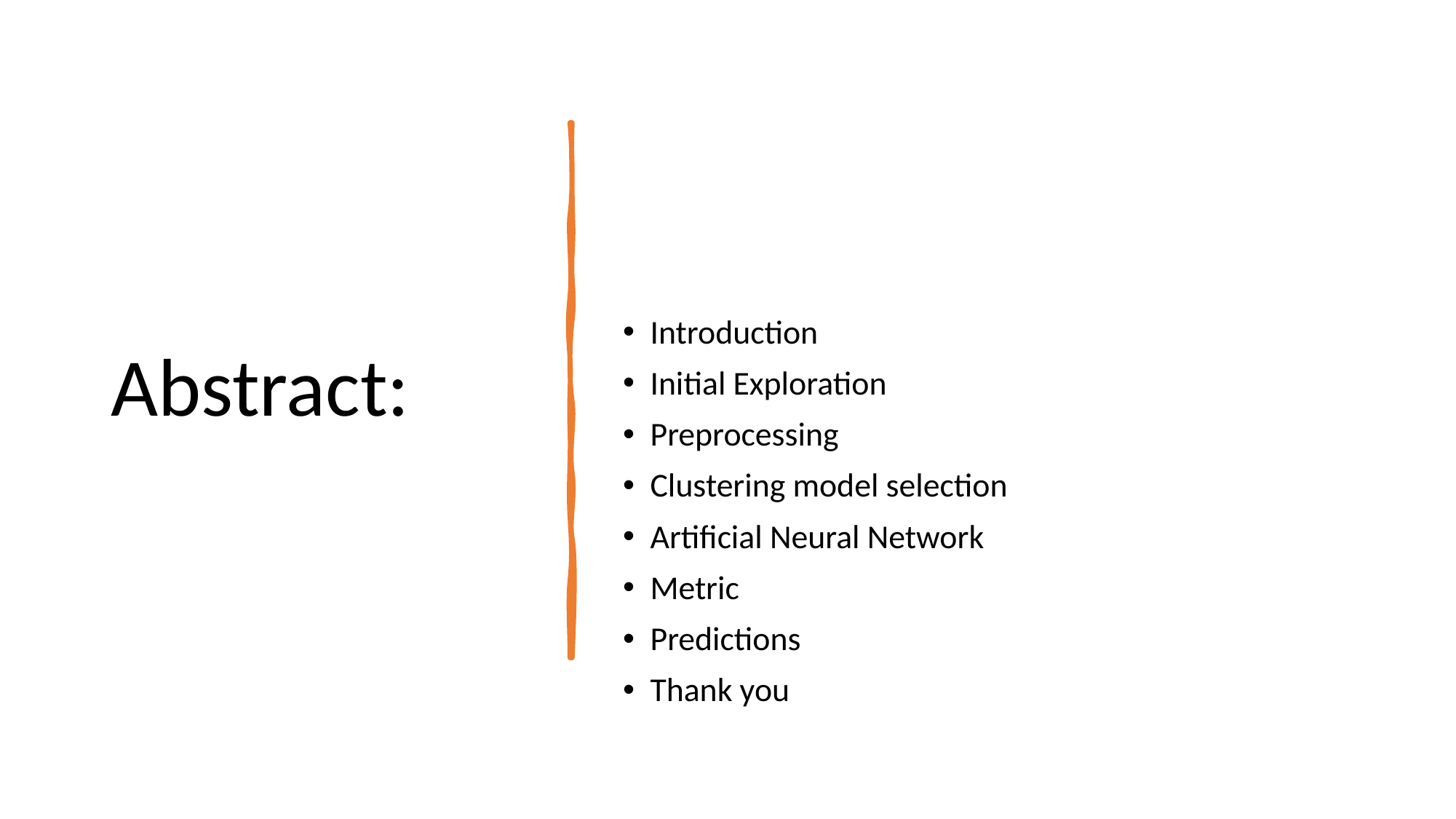

# Abstract:
Introduction
Initial Exploration
Preprocessing
Clustering model selection
Artificial Neural Network
Metric
Predictions
Thank you